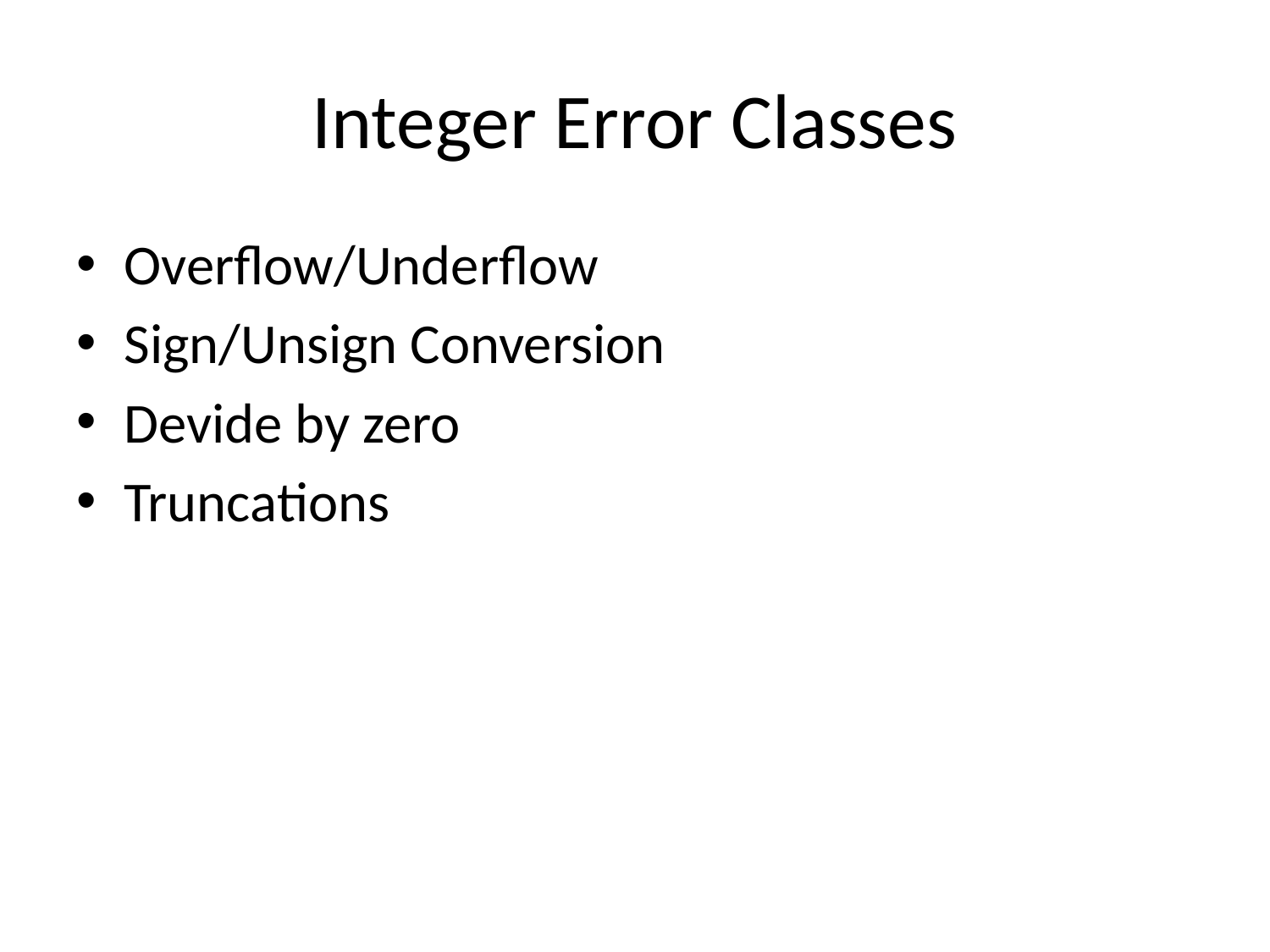

# Integer Error Classes
Overflow/Underflow
Sign/Unsign Conversion
Devide by zero
Truncations